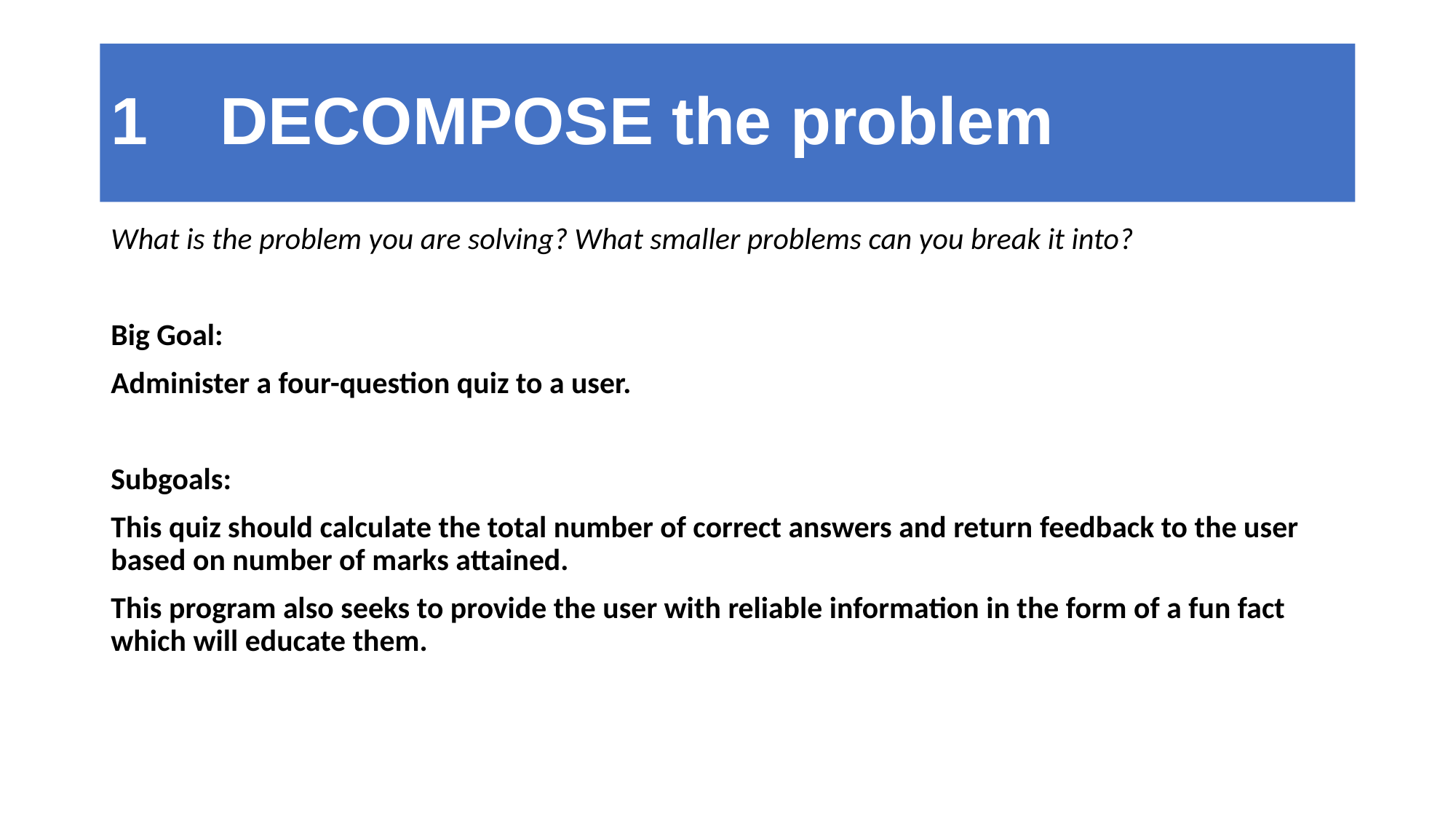

# 1	DECOMPOSE the problem
What is the problem you are solving? What smaller problems can you break it into?

Big Goal:
Administer a four-question quiz to a user.

Subgoals:
This quiz should calculate the total number of correct answers and return feedback to the user based on number of marks attained.
This program also seeks to provide the user with reliable information in the form of a fun fact which will educate them.